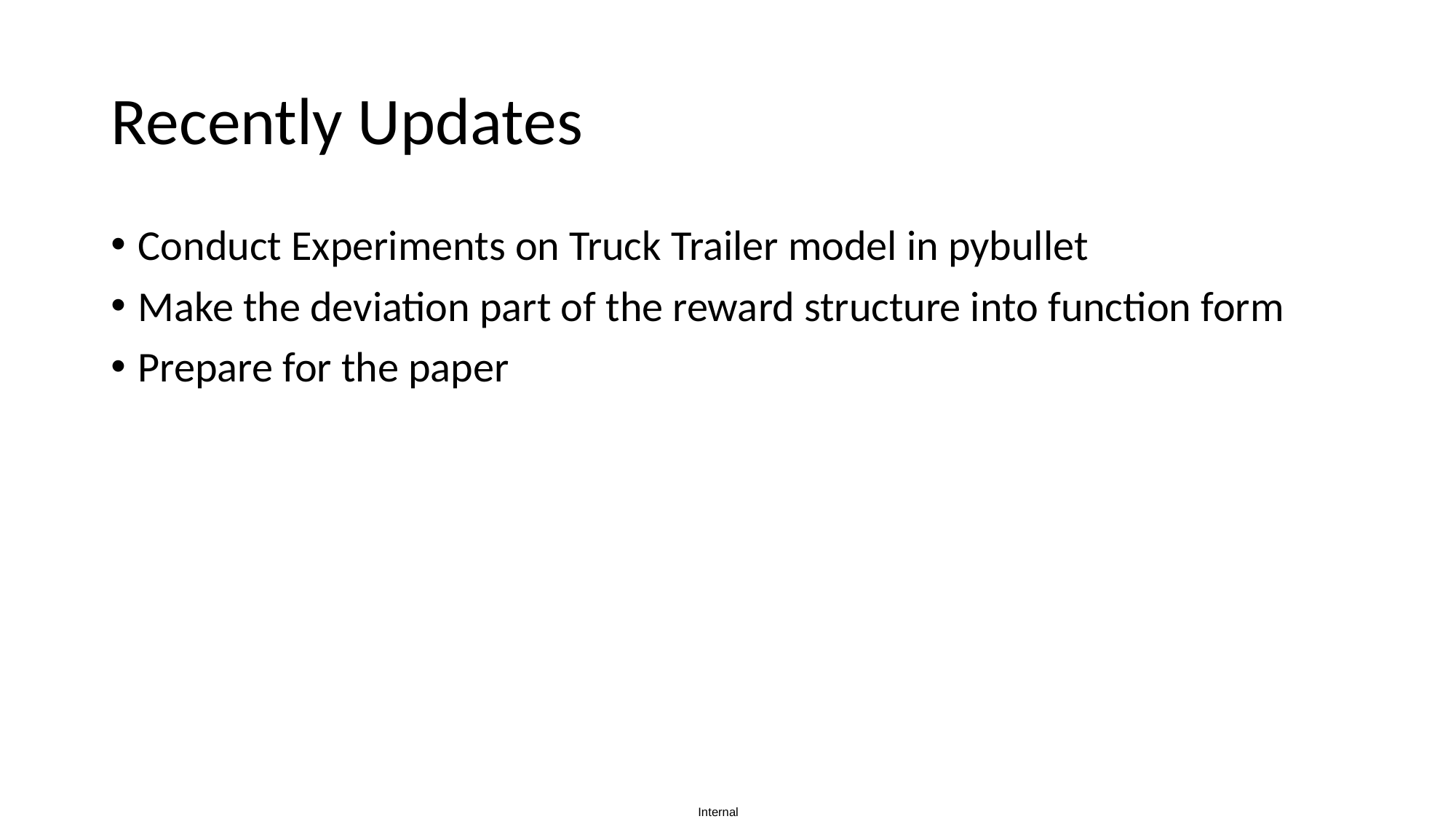

# Recently Updates
Conduct Experiments on Truck Trailer model in pybullet
Make the deviation part of the reward structure into function form
Prepare for the paper